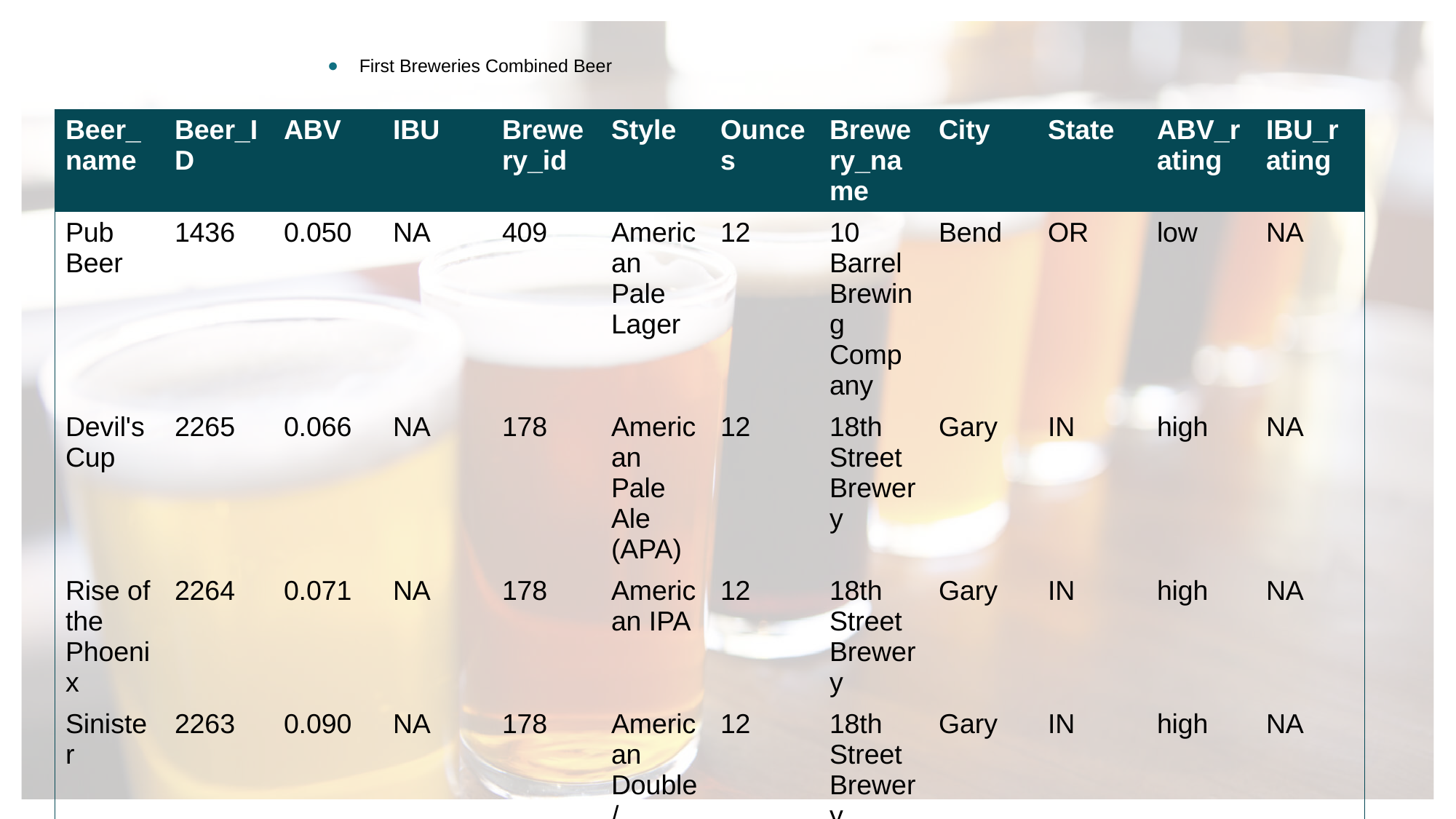

# First Breweries Combined Beer
| Beer\_name | Beer\_ID | ABV | IBU | Brewery\_id | Style | Ounces | Brewery\_name | City | State | ABV\_rating | IBU\_rating |
| --- | --- | --- | --- | --- | --- | --- | --- | --- | --- | --- | --- |
| Pub Beer | 1436 | 0.050 | NA | 409 | American Pale Lager | 12 | 10 Barrel Brewing Company | Bend | OR | low | NA |
| Devil's Cup | 2265 | 0.066 | NA | 178 | American Pale Ale (APA) | 12 | 18th Street Brewery | Gary | IN | high | NA |
| Rise of the Phoenix | 2264 | 0.071 | NA | 178 | American IPA | 12 | 18th Street Brewery | Gary | IN | high | NA |
| Sinister | 2263 | 0.090 | NA | 178 | American Double / Imperial IPA | 12 | 18th Street Brewery | Gary | IN | high | NA |
| Sex and Candy | 2262 | 0.075 | NA | 178 | American IPA | 12 | 18th Street Brewery | Gary | IN | high | NA |
| Black Exodus | 2261 | 0.077 | NA | 178 | Oatmeal Stout | 12 | 18th Street Brewery | Gary | IN | high | NA |